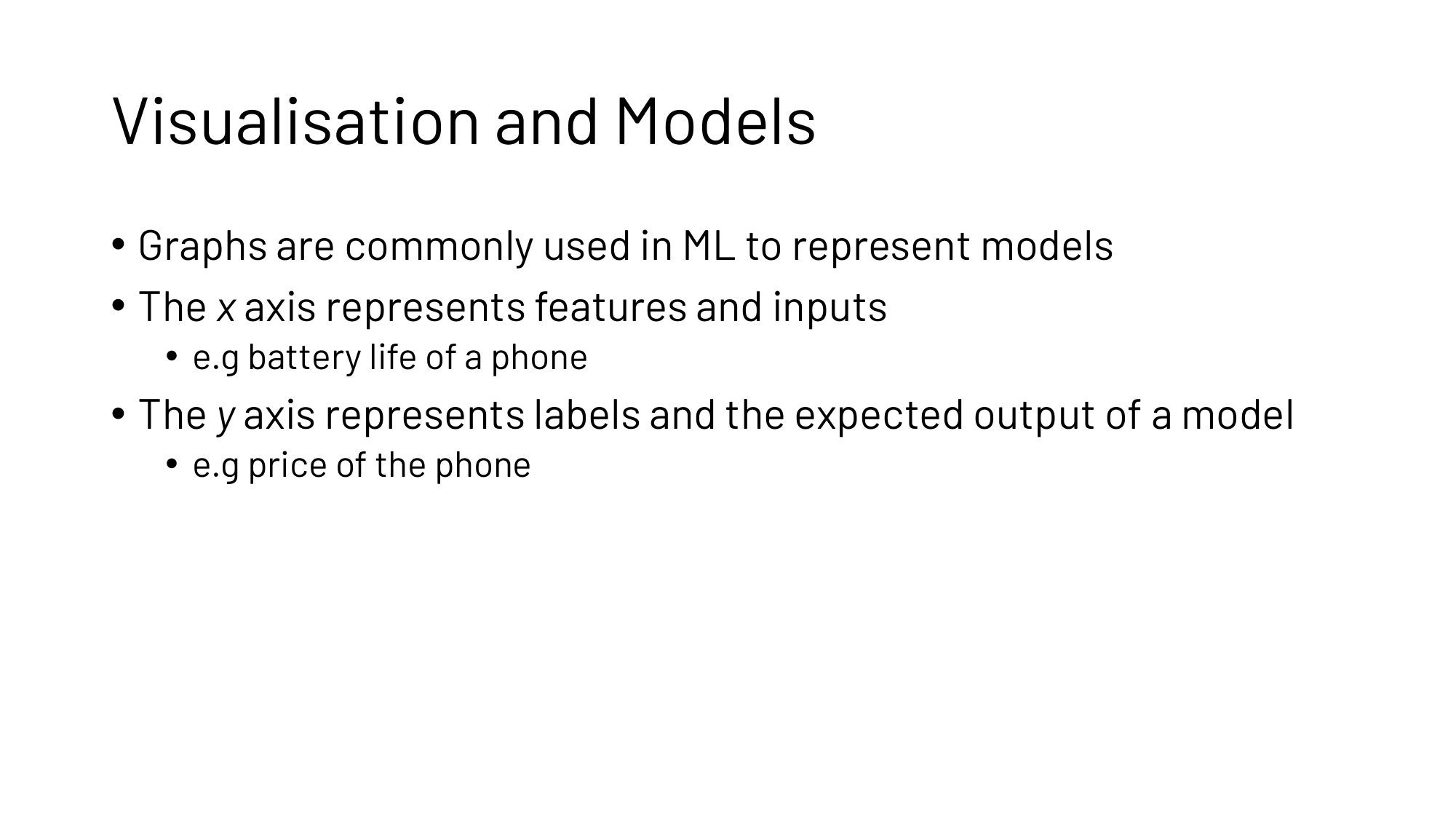

# Visualisation and Models
Graphs are commonly used in ML to represent models
The x axis represents features and inputs
e.g battery life of a phone
The y axis represents labels and the expected output of a model
e.g price of the phone